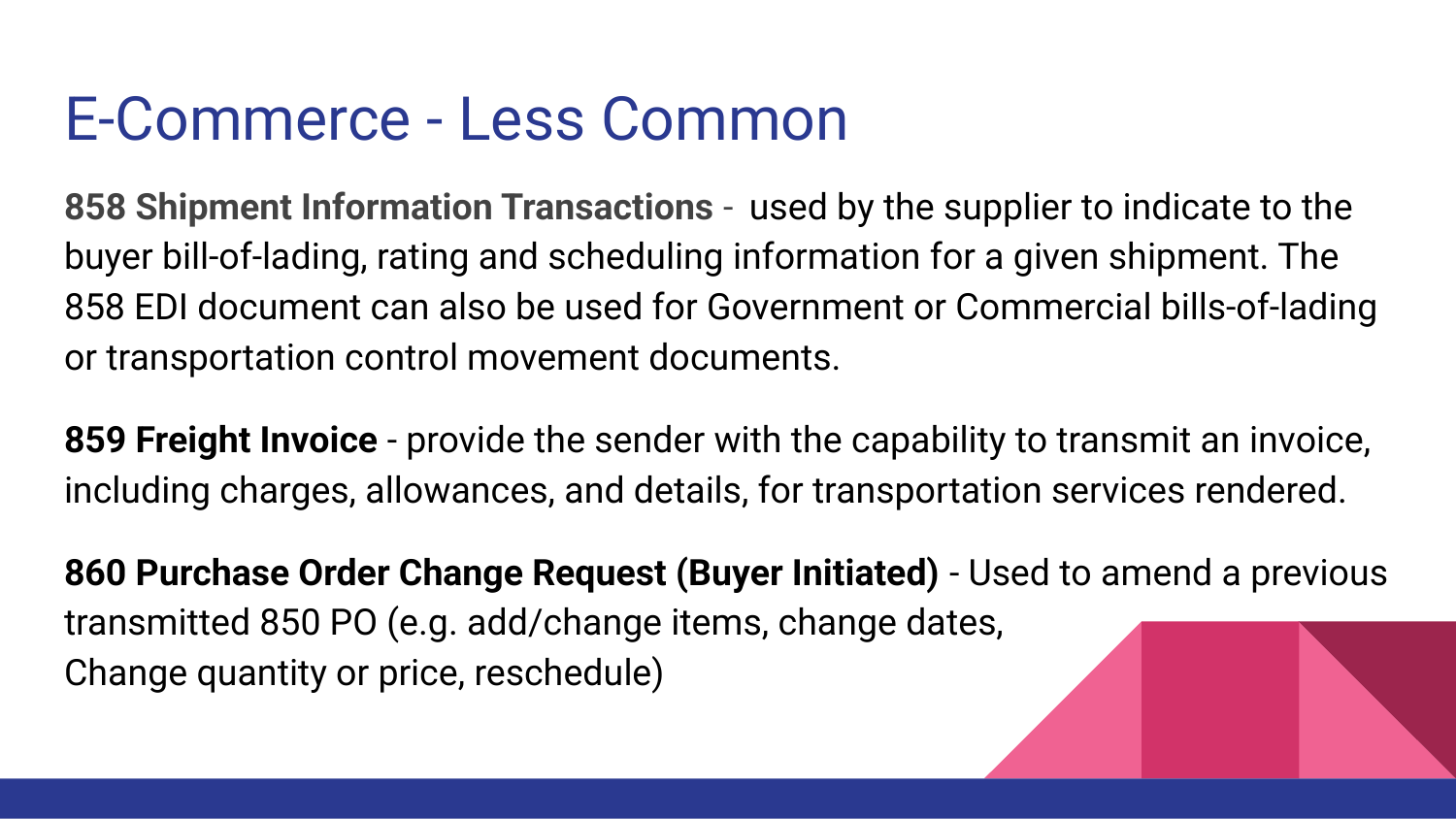

# E-Commerce - Less Common
858 Shipment Information Transactions -  used by the supplier to indicate to the buyer bill-of-lading, rating and scheduling information for a given shipment. The 858 EDI document can also be used for Government or Commercial bills-of-lading or transportation control movement documents.
859 Freight Invoice - provide the sender with the capability to transmit an invoice, including charges, allowances, and details, for transportation services rendered.
860 Purchase Order Change Request (Buyer Initiated) - Used to amend a previous transmitted 850 PO (e.g. add/change items, change dates,
Change quantity or price, reschedule)